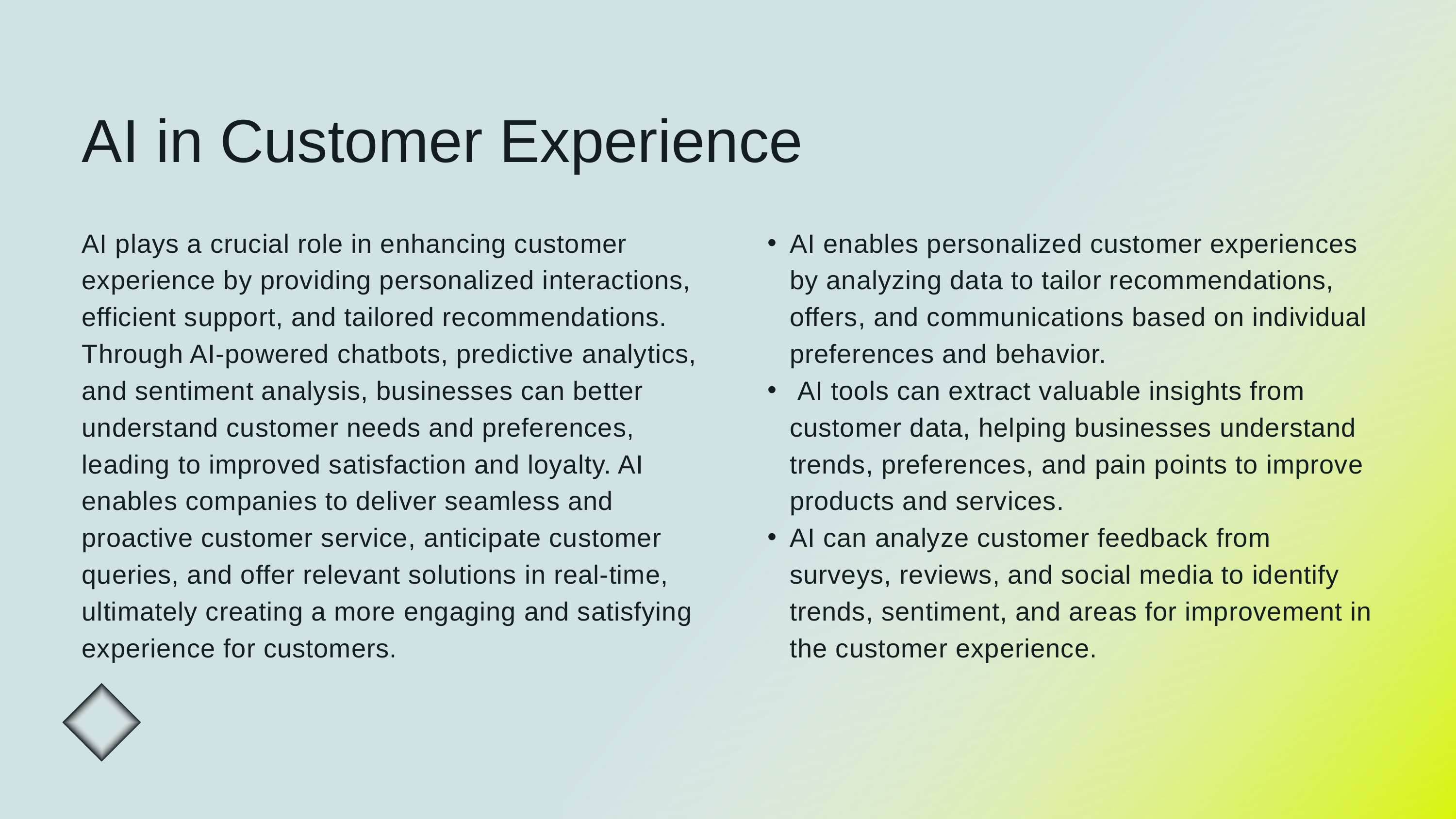

AI in Customer Experience
AI plays a crucial role in enhancing customer experience by providing personalized interactions, efficient support, and tailored recommendations. Through AI-powered chatbots, predictive analytics, and sentiment analysis, businesses can better understand customer needs and preferences, leading to improved satisfaction and loyalty. AI enables companies to deliver seamless and proactive customer service, anticipate customer queries, and offer relevant solutions in real-time, ultimately creating a more engaging and satisfying experience for customers.
AI enables personalized customer experiences by analyzing data to tailor recommendations, offers, and communications based on individual preferences and behavior.
 AI tools can extract valuable insights from customer data, helping businesses understand trends, preferences, and pain points to improve products and services.
AI can analyze customer feedback from surveys, reviews, and social media to identify trends, sentiment, and areas for improvement in the customer experience.